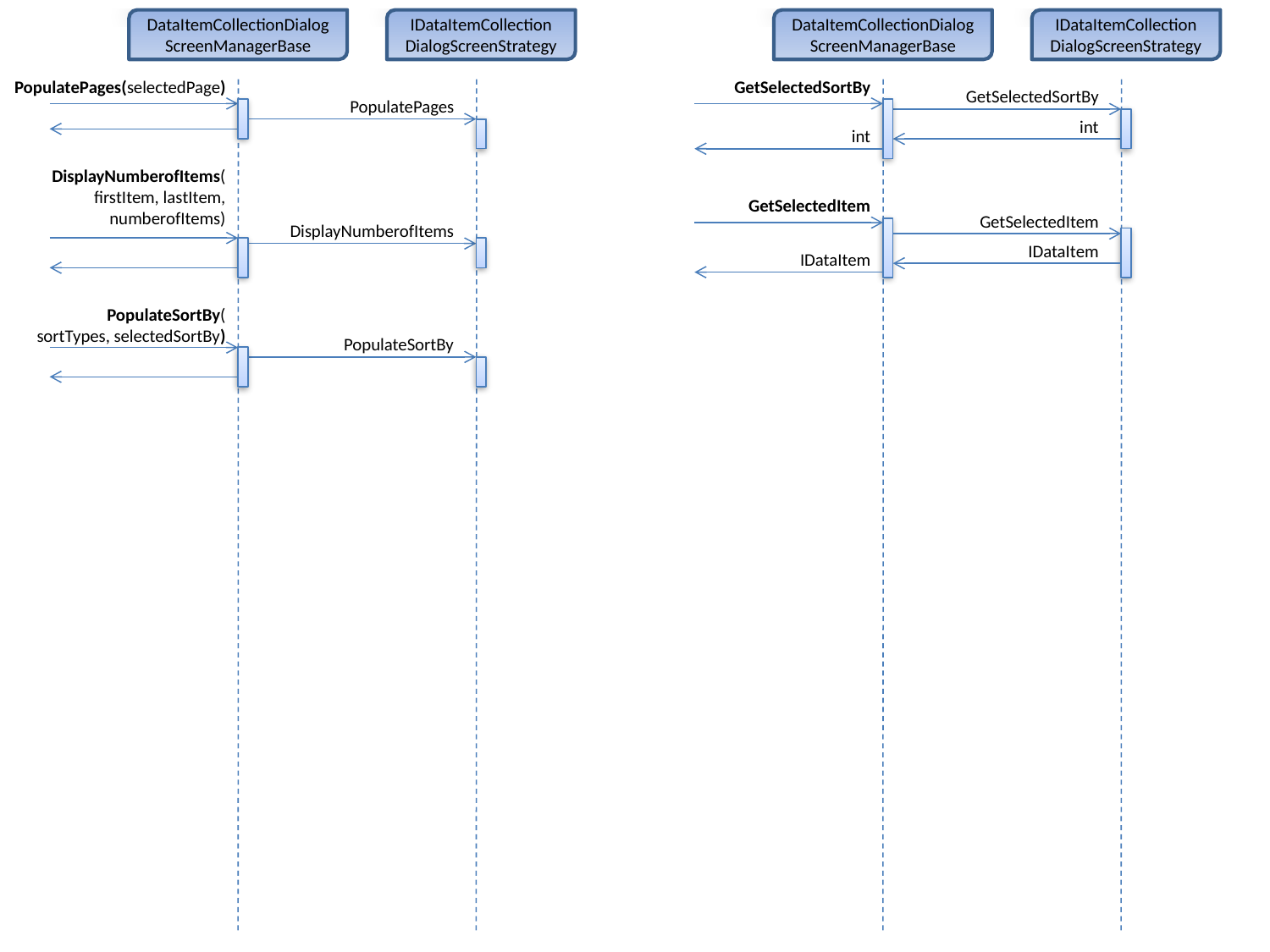

DataItemCollectionDialogScreenManagerBase

IDataItemCollection
DialogScreenStrategy

DataItemCollectionDialogScreenManagerBase

IDataItemCollection
DialogScreenStrategy

PopulatePages(selectedPage)
GetSelectedSortBy
int
GetSelectedSortBy
int
PopulatePages
DisplayNumberofItems(
firstItem, lastItem, numberofItems)
GetSelectedItem
IDataItem
GetSelectedItem
IDataItem
DisplayNumberofItems
PopulateSortBy(
sortTypes, selectedSortBy)
PopulateSortBy